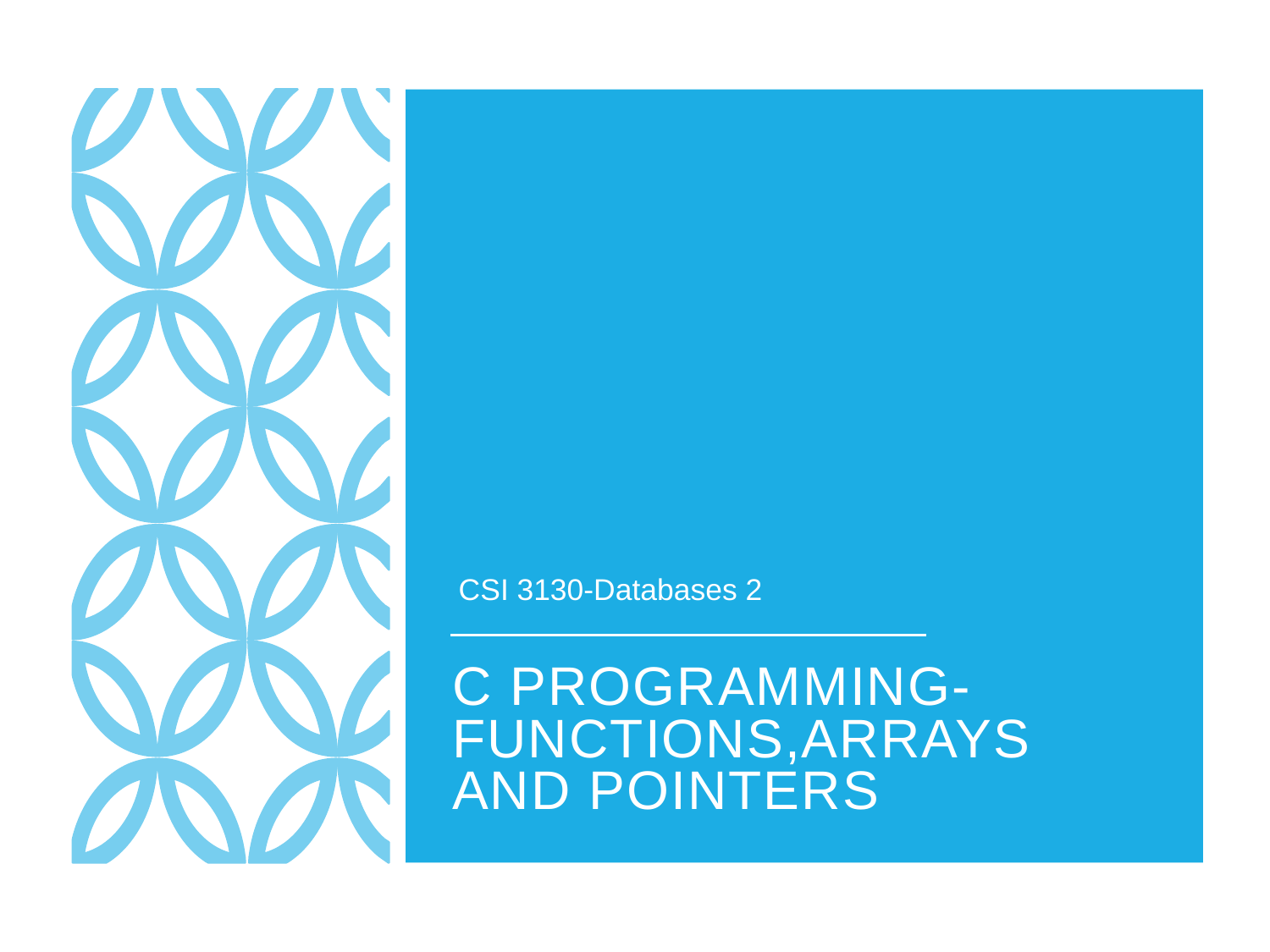

CSI 3130-Databases 2

# C programming-functions,arrays and pointers